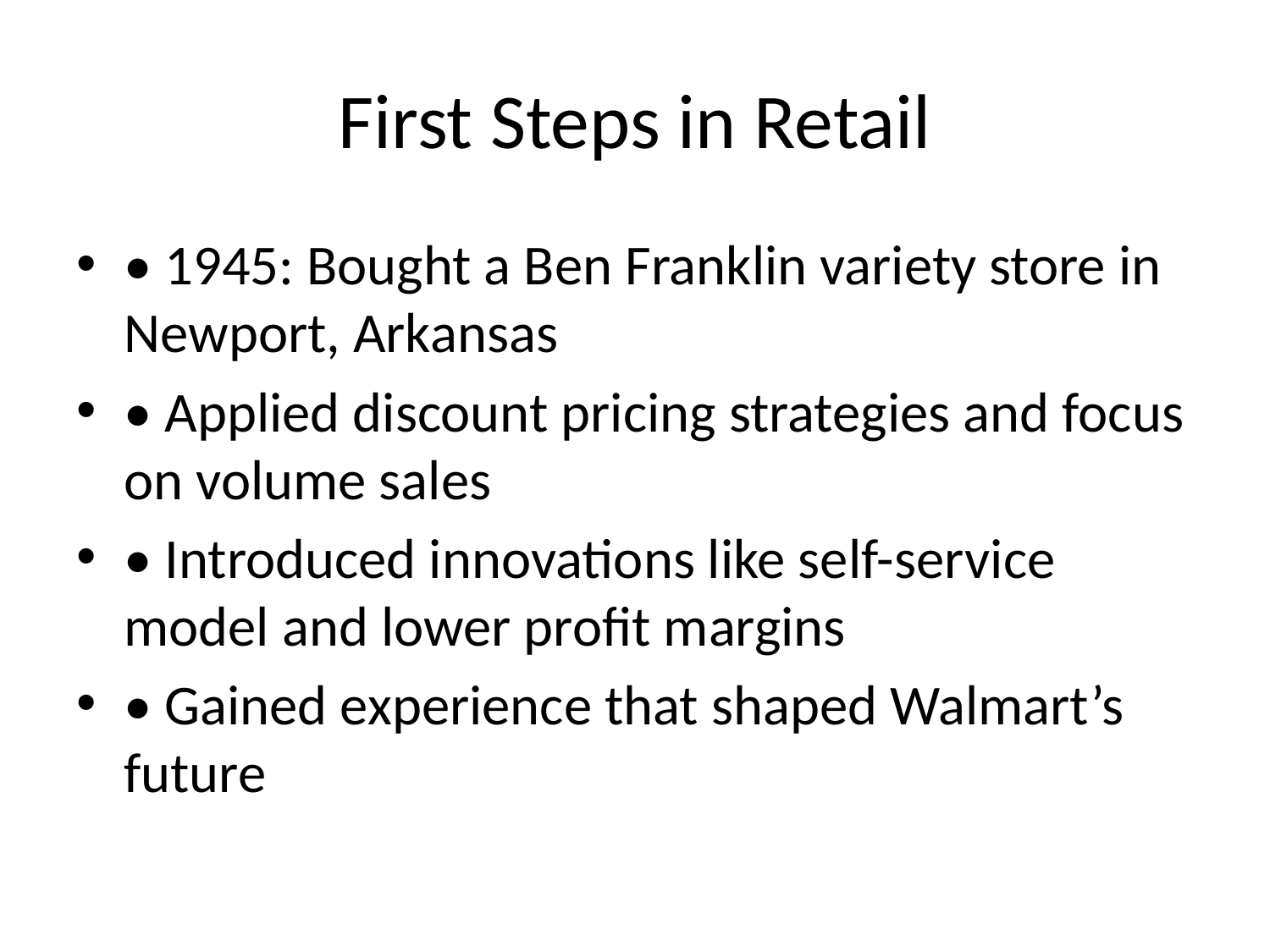

# First Steps in Retail
• 1945: Bought a Ben Franklin variety store in Newport, Arkansas
• Applied discount pricing strategies and focus on volume sales
• Introduced innovations like self-service model and lower profit margins
• Gained experience that shaped Walmart’s future